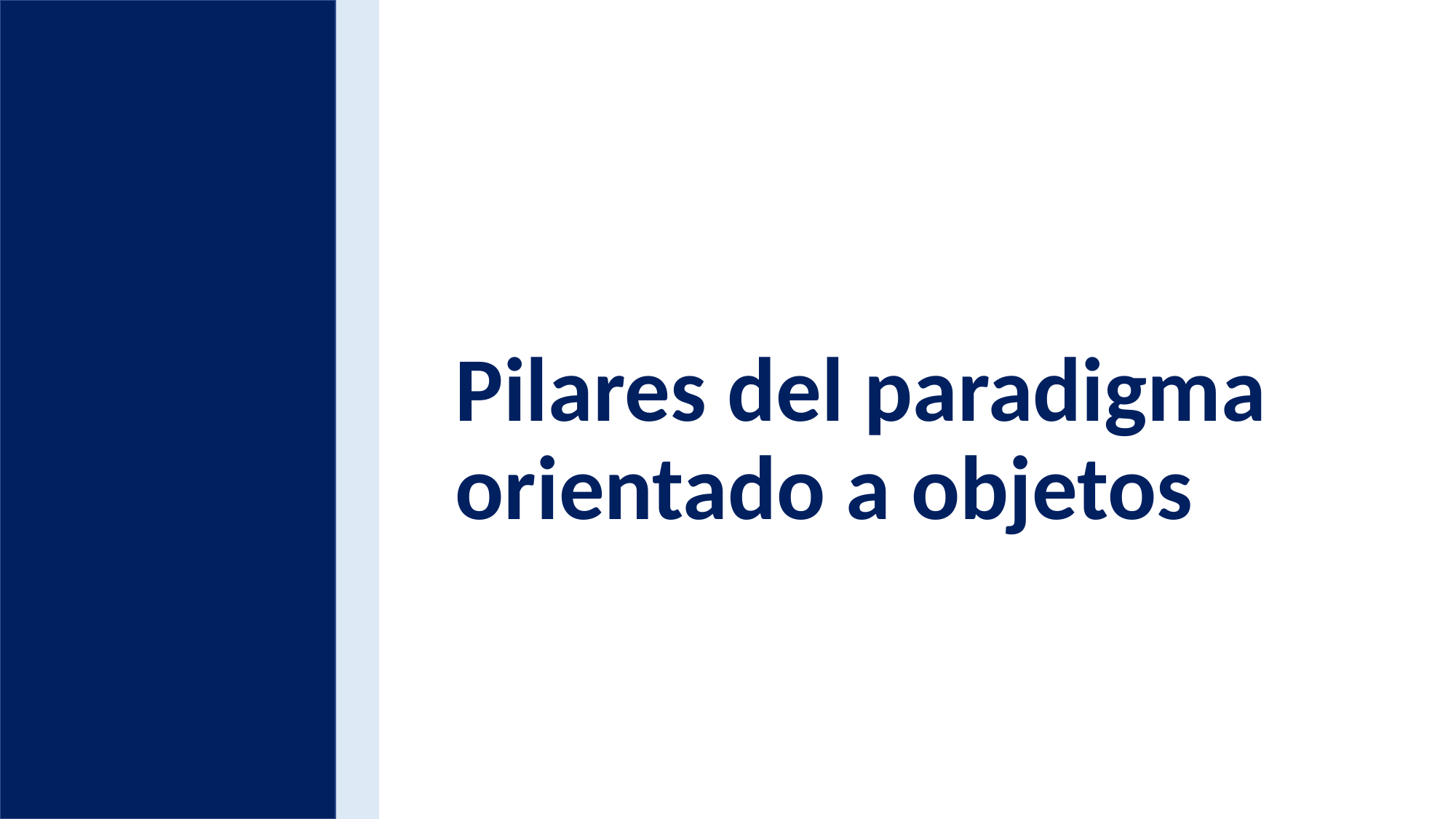

# Pilares del paradigma orientado a objetos